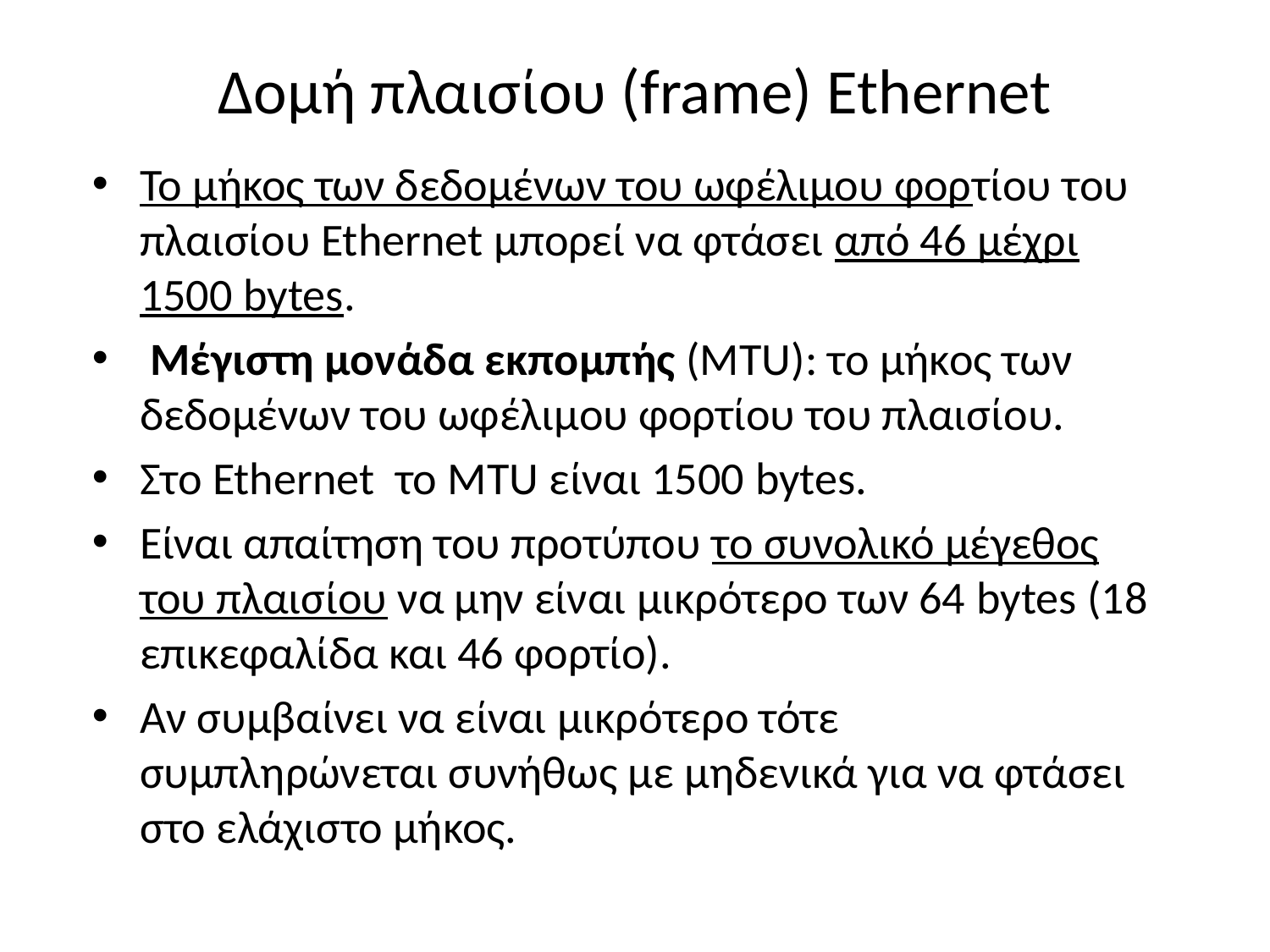

# Δομή πλαισίου (frame) Ethernet
Το μήκος των δεδομένων του ωφέλιμου φορτίου του πλαισίου Ethernet μπορεί να φτάσει από 46 μέχρι 1500 bytes.
 Μέγιστη μονάδα εκπομπής (MTU): το μήκος των δεδομένων του ωφέλιμου φορτίου του πλαισίου.
Στο Ethernet  το MTU είναι 1500 bytes.
Είναι απαίτηση του προτύπου το συνολικό μέγεθος του πλαισίου να μην είναι μικρότερο των 64 bytes (18 επικεφαλίδα και 46 φορτίο).
Αν συμβαίνει να είναι μικρότερο τότε συμπληρώνεται συνήθως με μηδενικά για να φτάσει στο ελάχιστο μήκος.